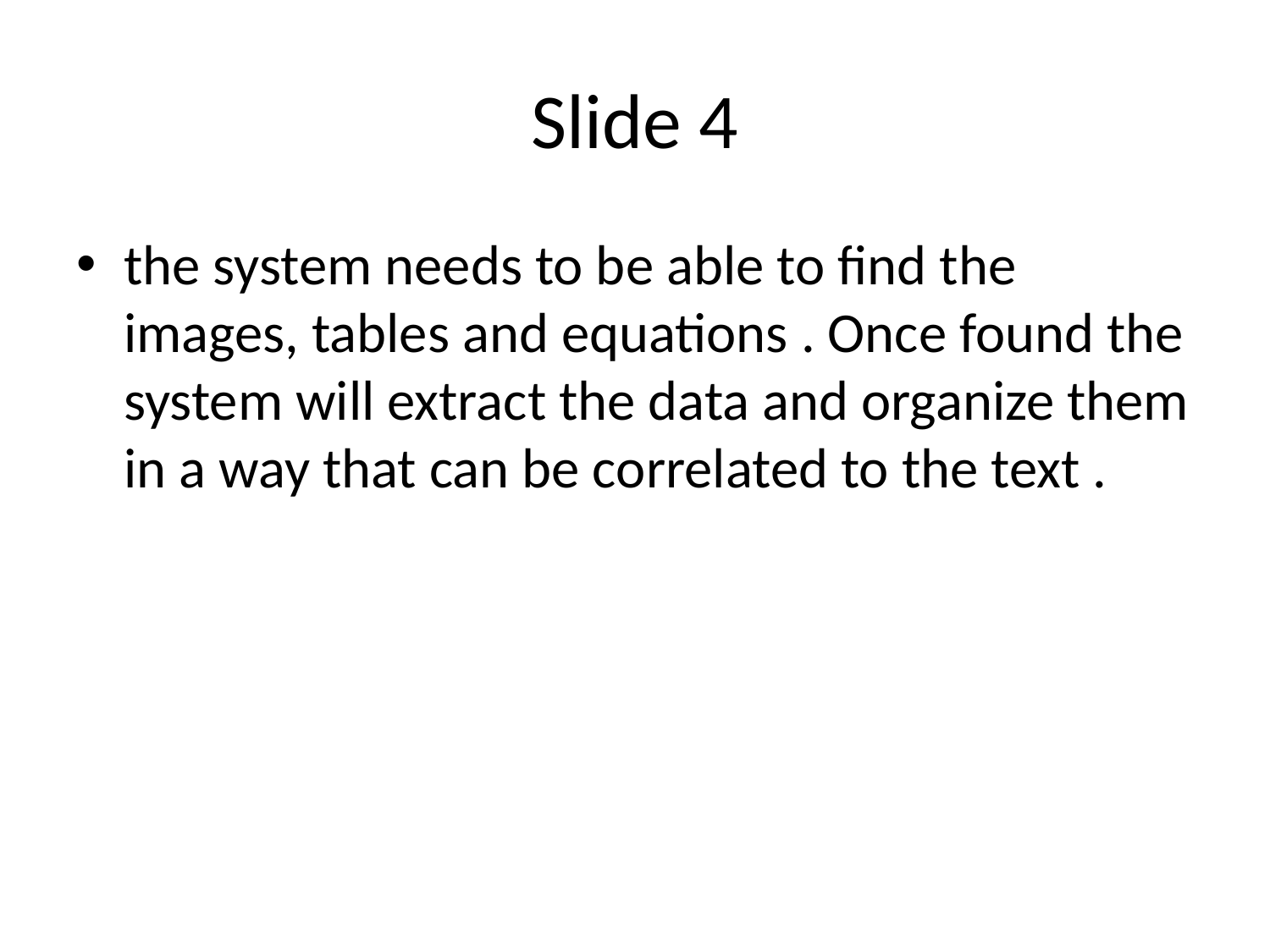

# Slide 4
the system needs to be able to find the images, tables and equations . Once found the system will extract the data and organize them in a way that can be correlated to the text .